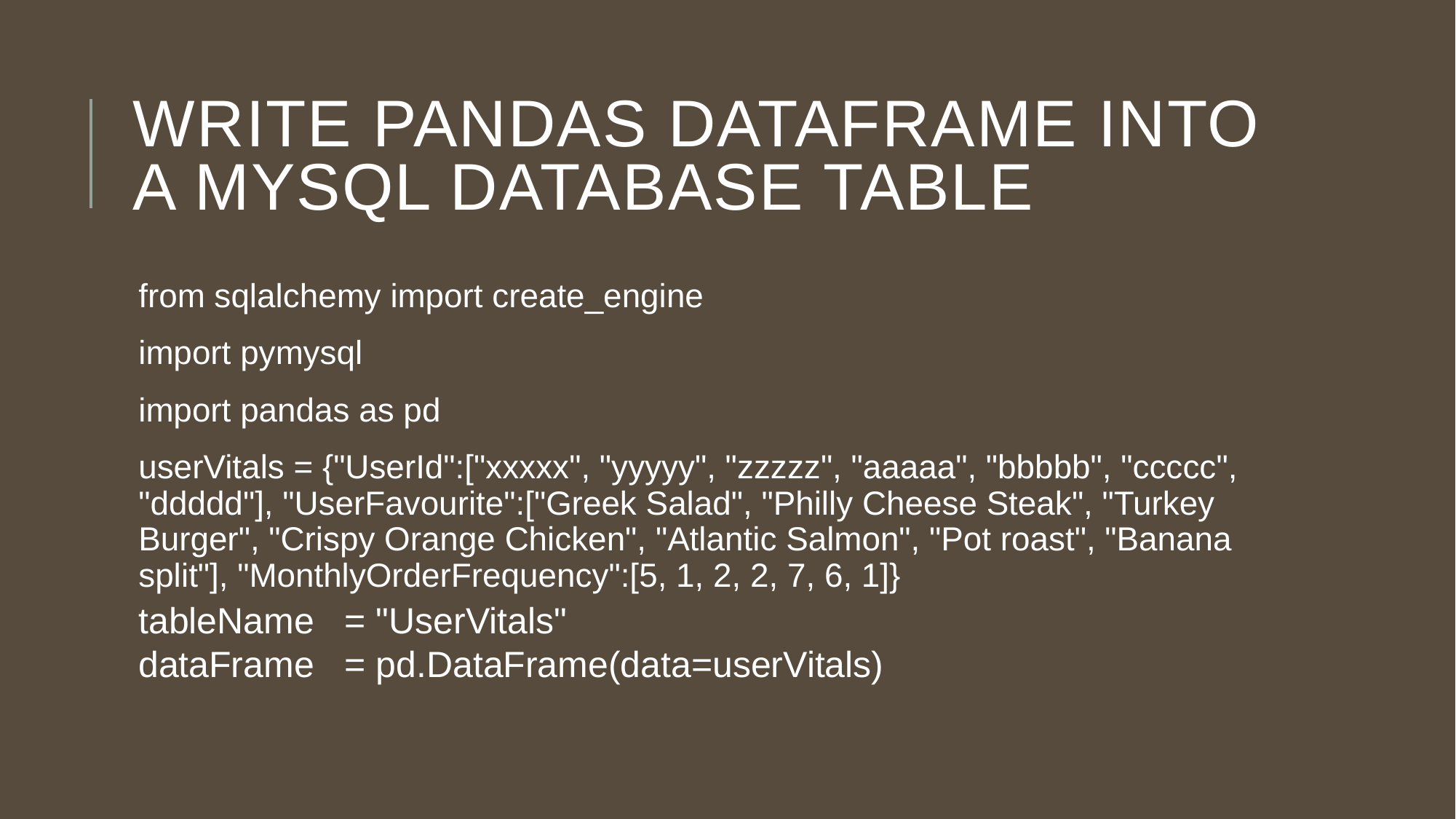

# Write Pandas DataFrame into a MySQL Database Table
from sqlalchemy import create_engine
import pymysql
import pandas as pd
userVitals = {"UserId":["xxxxx", "yyyyy", "zzzzz", "aaaaa", "bbbbb", "ccccc", "ddddd"], "UserFavourite":["Greek Salad", "Philly Cheese Steak", "Turkey Burger", "Crispy Orange Chicken", "Atlantic Salmon", "Pot roast", "Banana split"], "MonthlyOrderFrequency":[5, 1, 2, 2, 7, 6, 1]}
tableName   = "UserVitals"
dataFrame   = pd.DataFrame(data=userVitals)